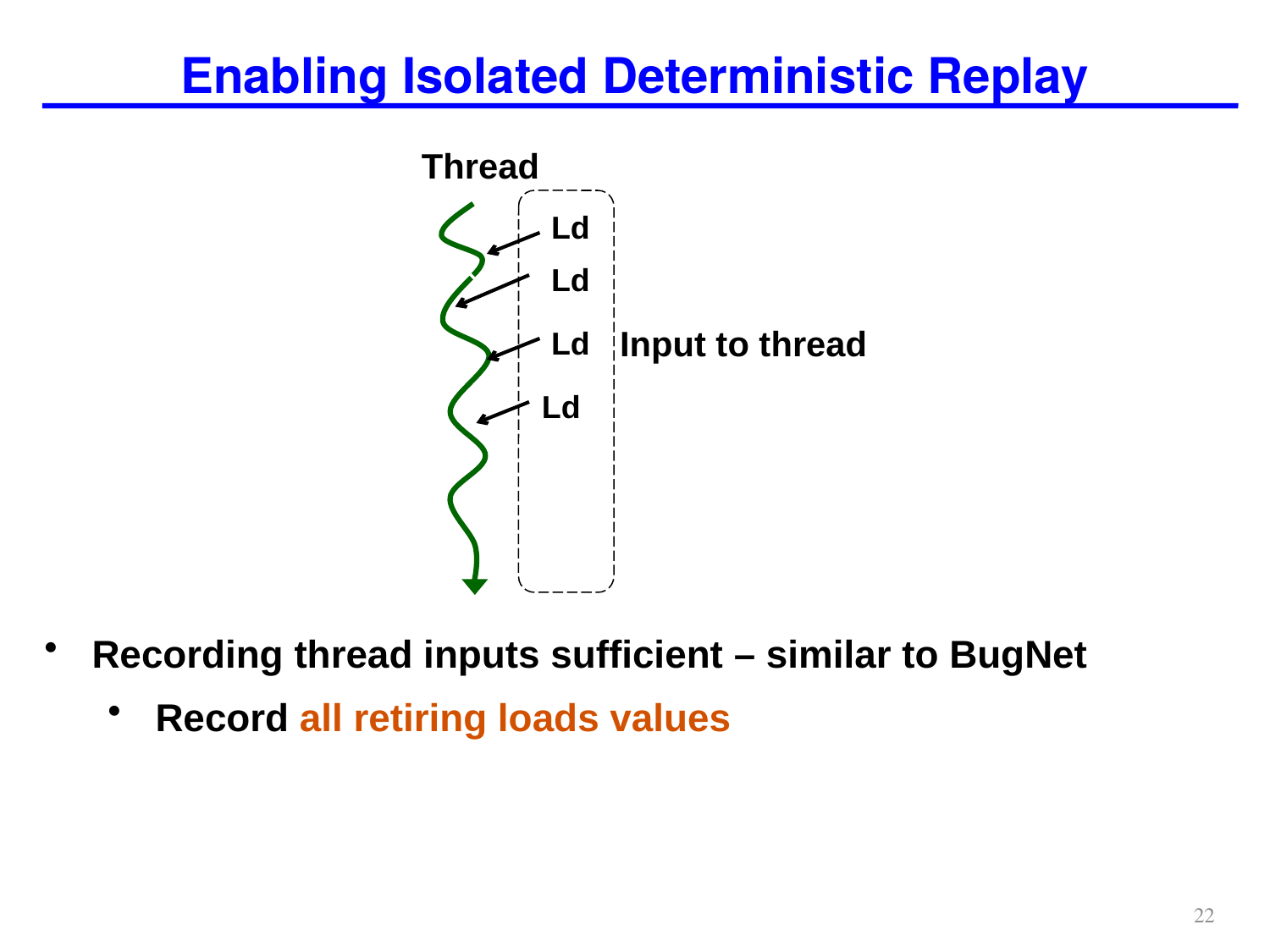

# Enabling Isolated Deterministic Replay
Thread

Ld
Ld
Ld
Ld
Input to thread
Recording thread inputs sufficient – similar to BugNet
Record all retiring loads values
22